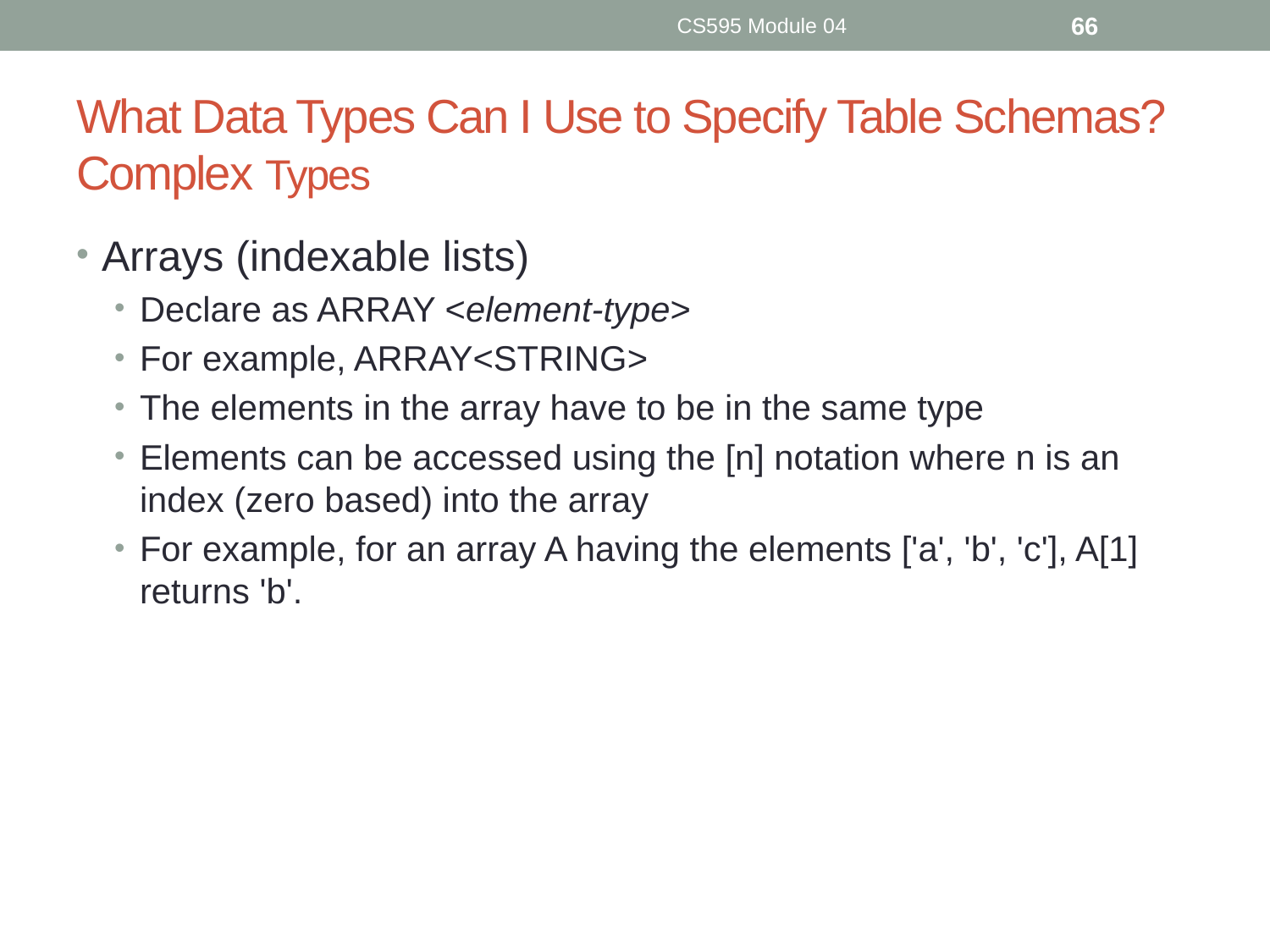

CS595 Module 04
66
# What Data Types Can I Use to Specify Table Schemas? Complex Types
Arrays (indexable lists)
Declare as ARRAY <element-type>
For example, ARRAY<STRING>
The elements in the array have to be in the same type
Elements can be accessed using the [n] notation where n is an index (zero based) into the array
For example, for an array A having the elements ['a', 'b', 'c'], A[1] returns 'b'.